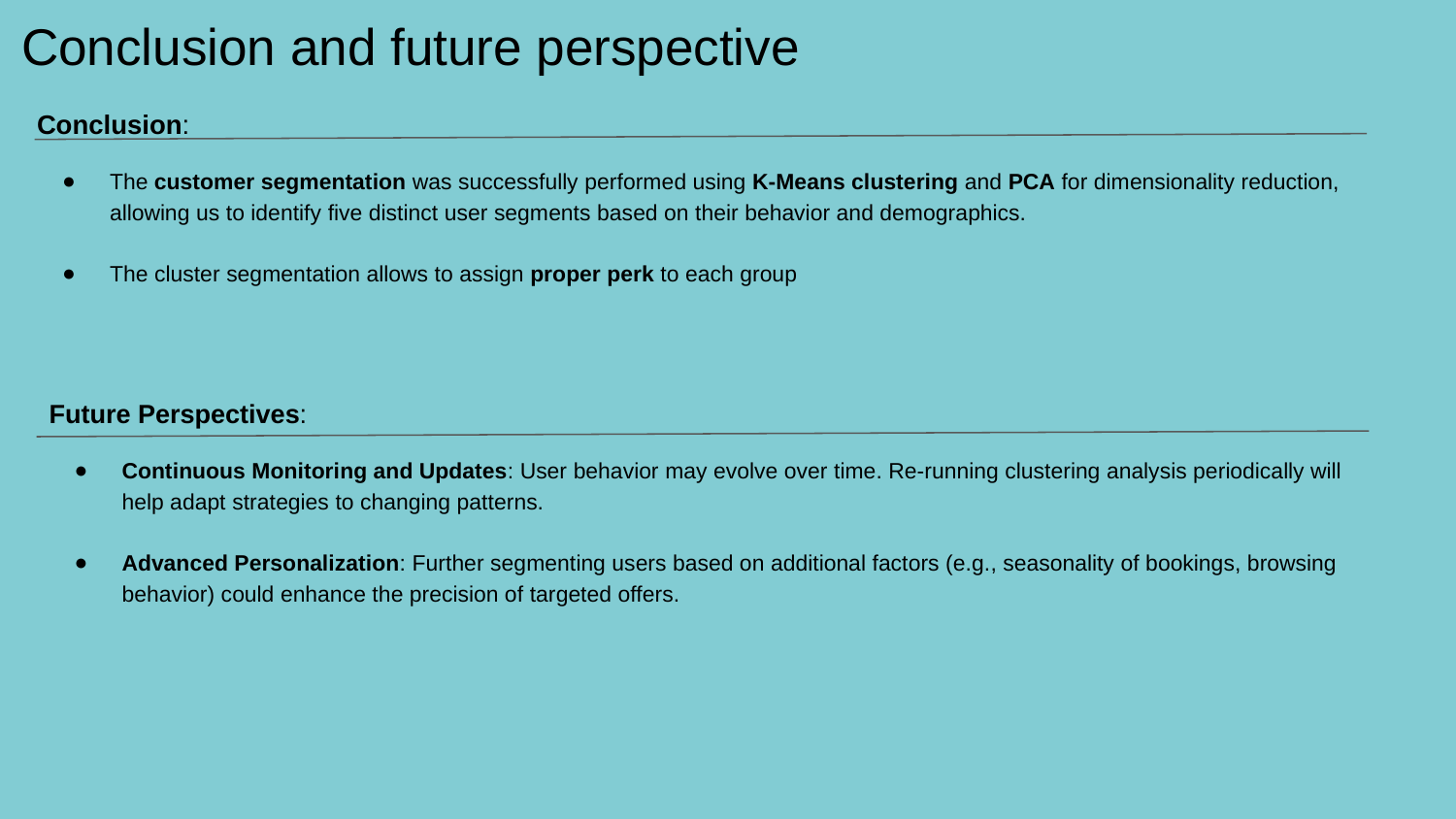

# Conclusion and future perspective
Conclusion:
The customer segmentation was successfully performed using K-Means clustering and PCA for dimensionality reduction, allowing us to identify five distinct user segments based on their behavior and demographics.
The cluster segmentation allows to assign proper perk to each group
Future Perspectives:
Continuous Monitoring and Updates: User behavior may evolve over time. Re-running clustering analysis periodically will help adapt strategies to changing patterns.
Advanced Personalization: Further segmenting users based on additional factors (e.g., seasonality of bookings, browsing behavior) could enhance the precision of targeted offers.